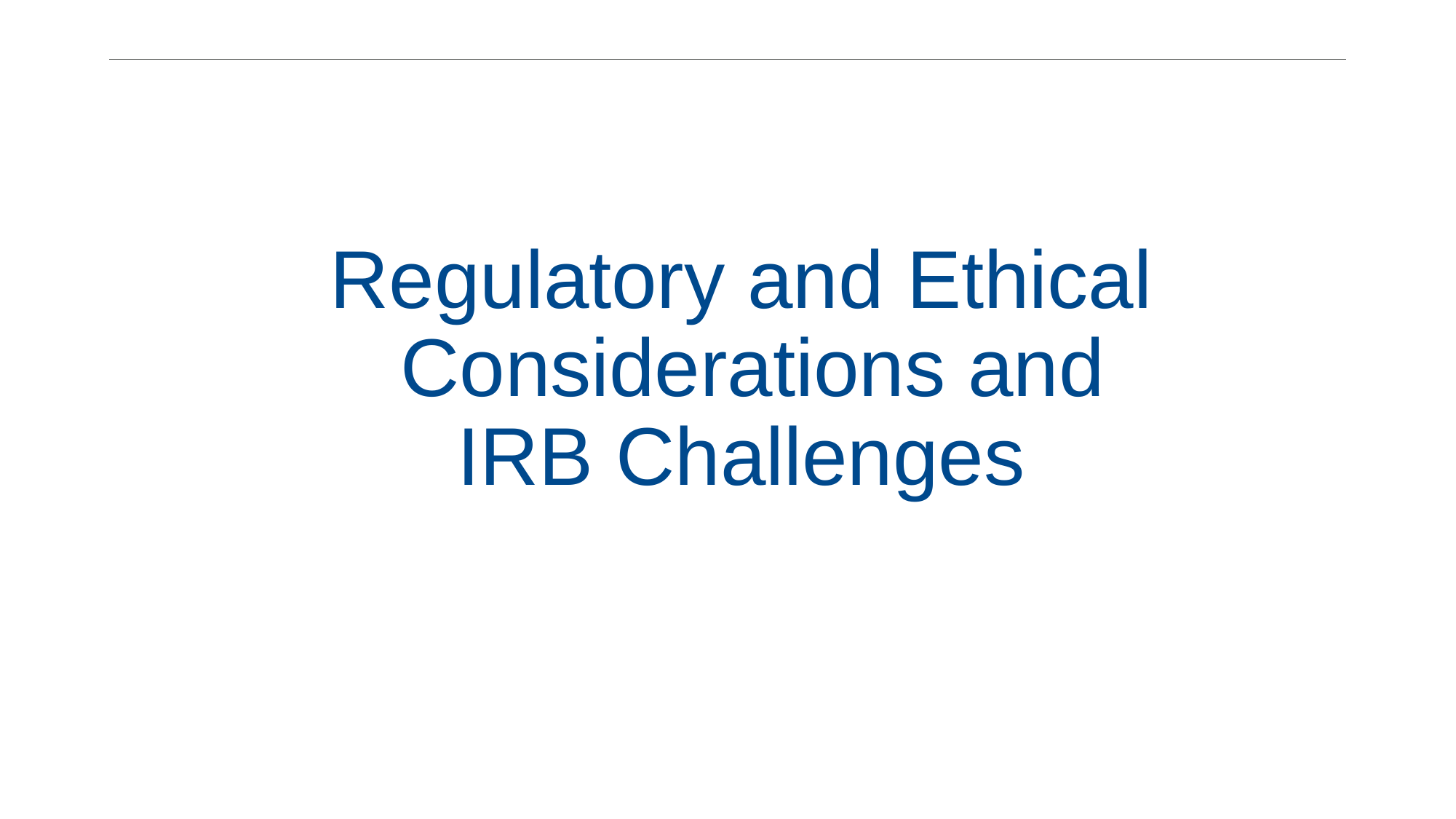

Regulatory and Ethical  Considerations and IRB Challenges